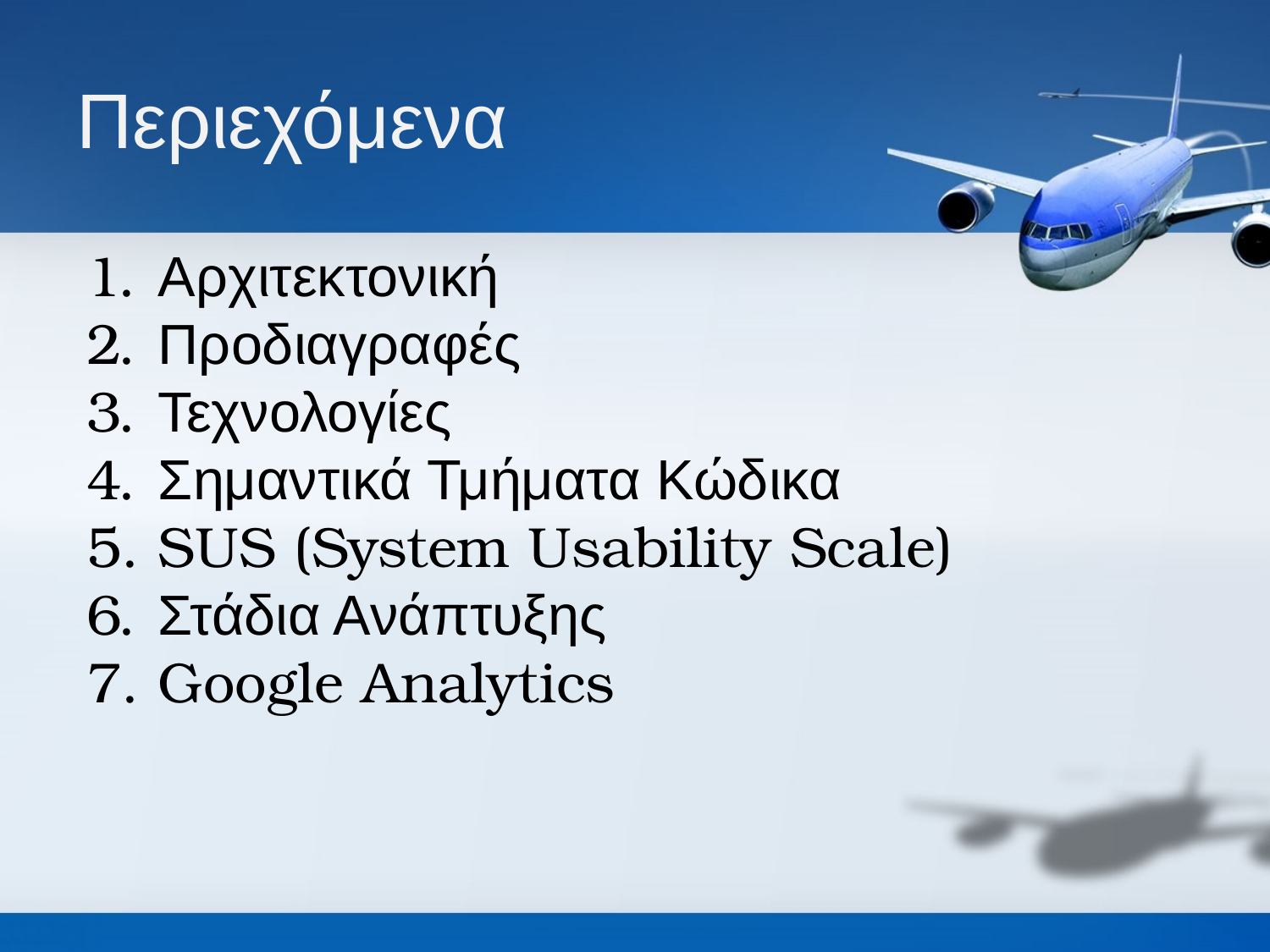

# Περιεχόμενα
Αρχιτεκτονική
Προδιαγραφές
Τεχνολογίες
Σημαντικά Τμήματα Κώδικα
SUS (System Usability Scale)
Στάδια Ανάπτυξης
Google Analytics